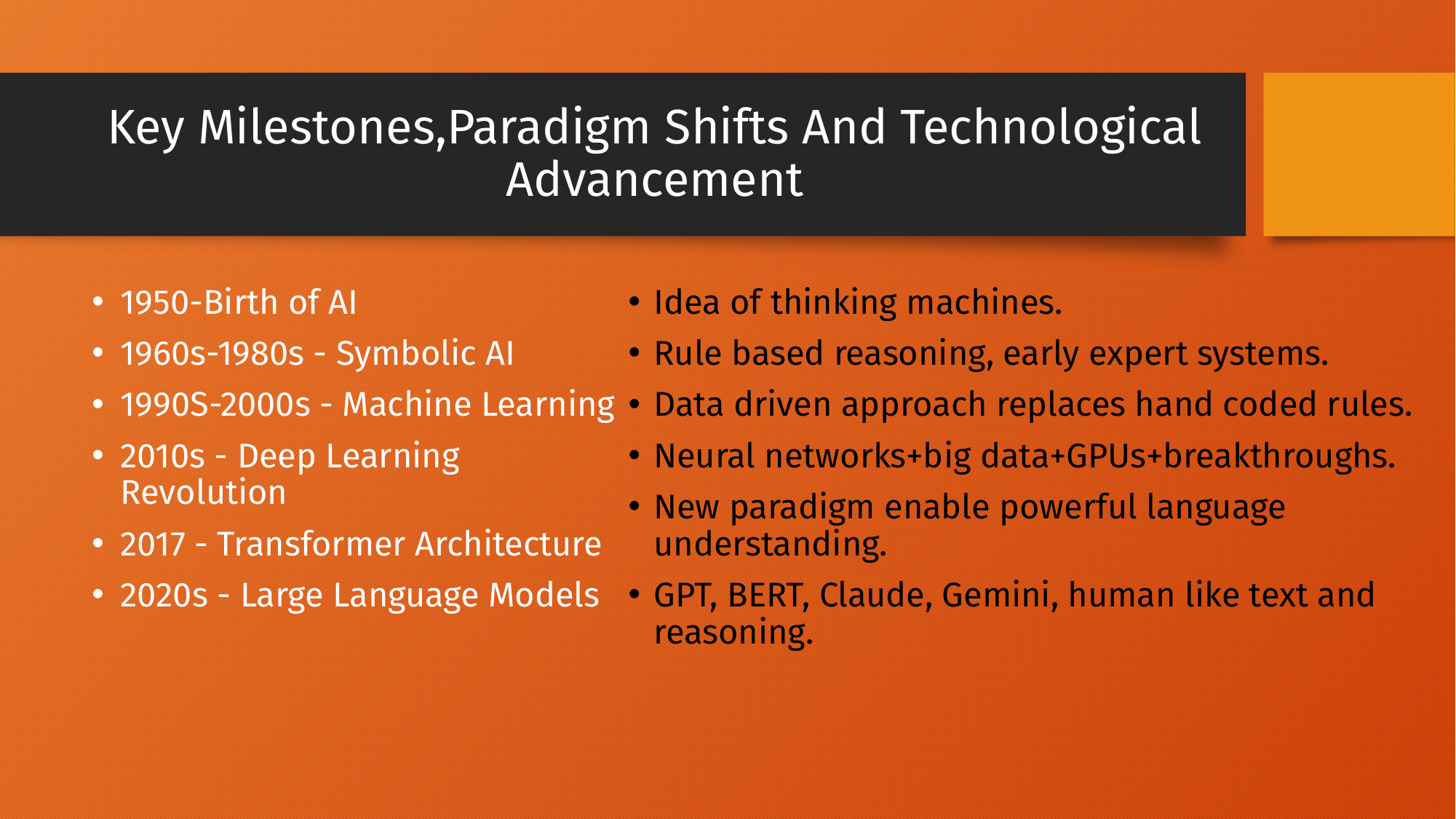

# Key Milestones,Paradigm Shifts And Technological Advancement
1950-Birth of AI
1960s-1980s - Symbolic AI
1990S-2000s - Machine Learning
2010s - Deep Learning Revolution
2017 - Transformer Architecture
2020s - Large Language Models
Idea of thinking machines.
Rule based reasoning, early expert systems.
Data driven approach replaces hand coded rules.
Neural networks+big data+GPUs+breakthroughs.
New paradigm enable powerful language understanding.
GPT, BERT, Claude, Gemini, human like text and reasoning.